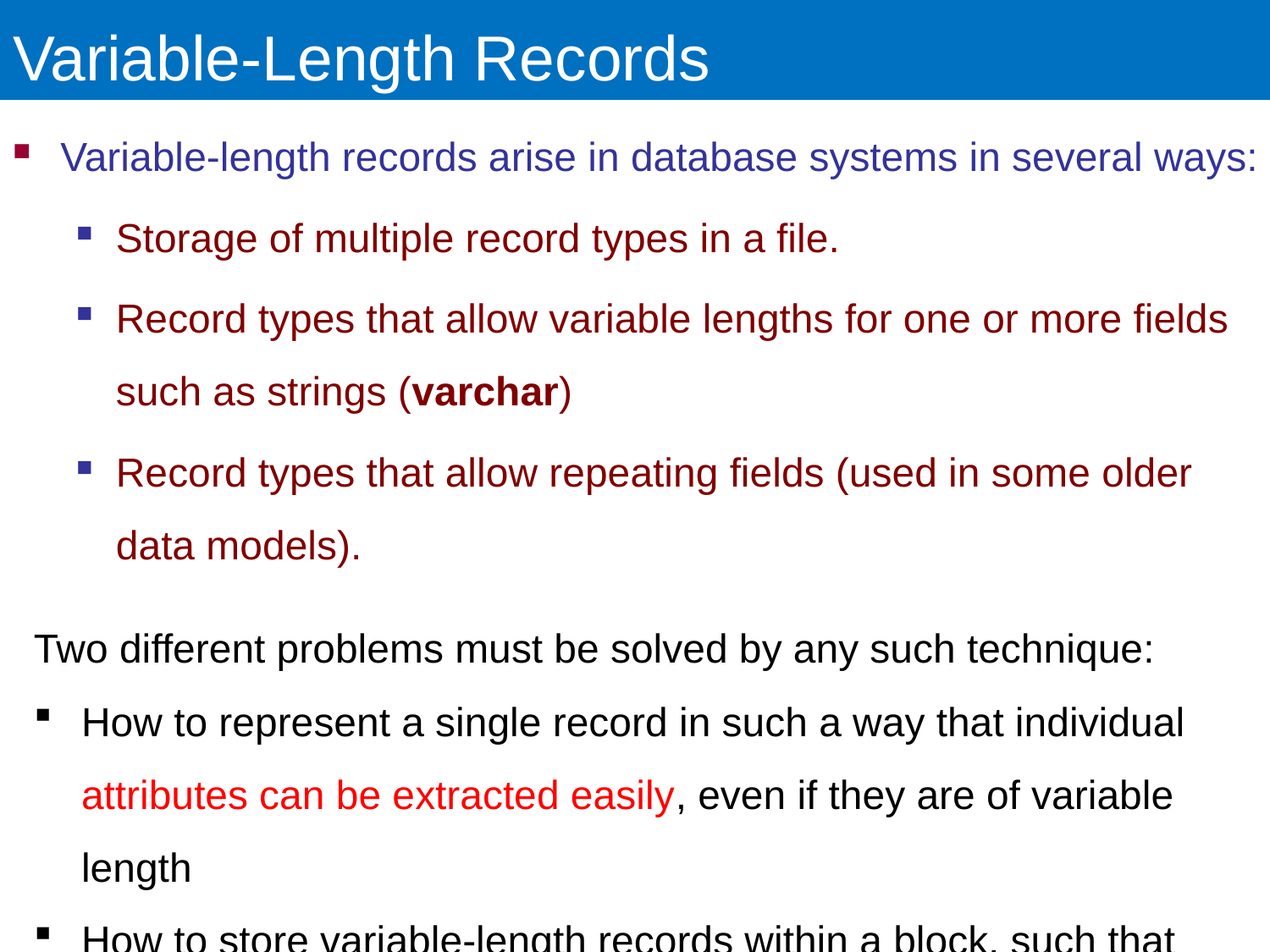

# Variable-Length Records
Variable-length records arise in database systems in several ways:
Storage of multiple record types in a file.
Record types that allow variable lengths for one or more fields such as strings (varchar)
Record types that allow repeating fields (used in some older data models).
Two different problems must be solved by any such technique:
How to represent a single record in such a way that individual attributes can be extracted easily, even if they are of variable length
How to store variable-length records within a block, such that records in a block can be extracted easily